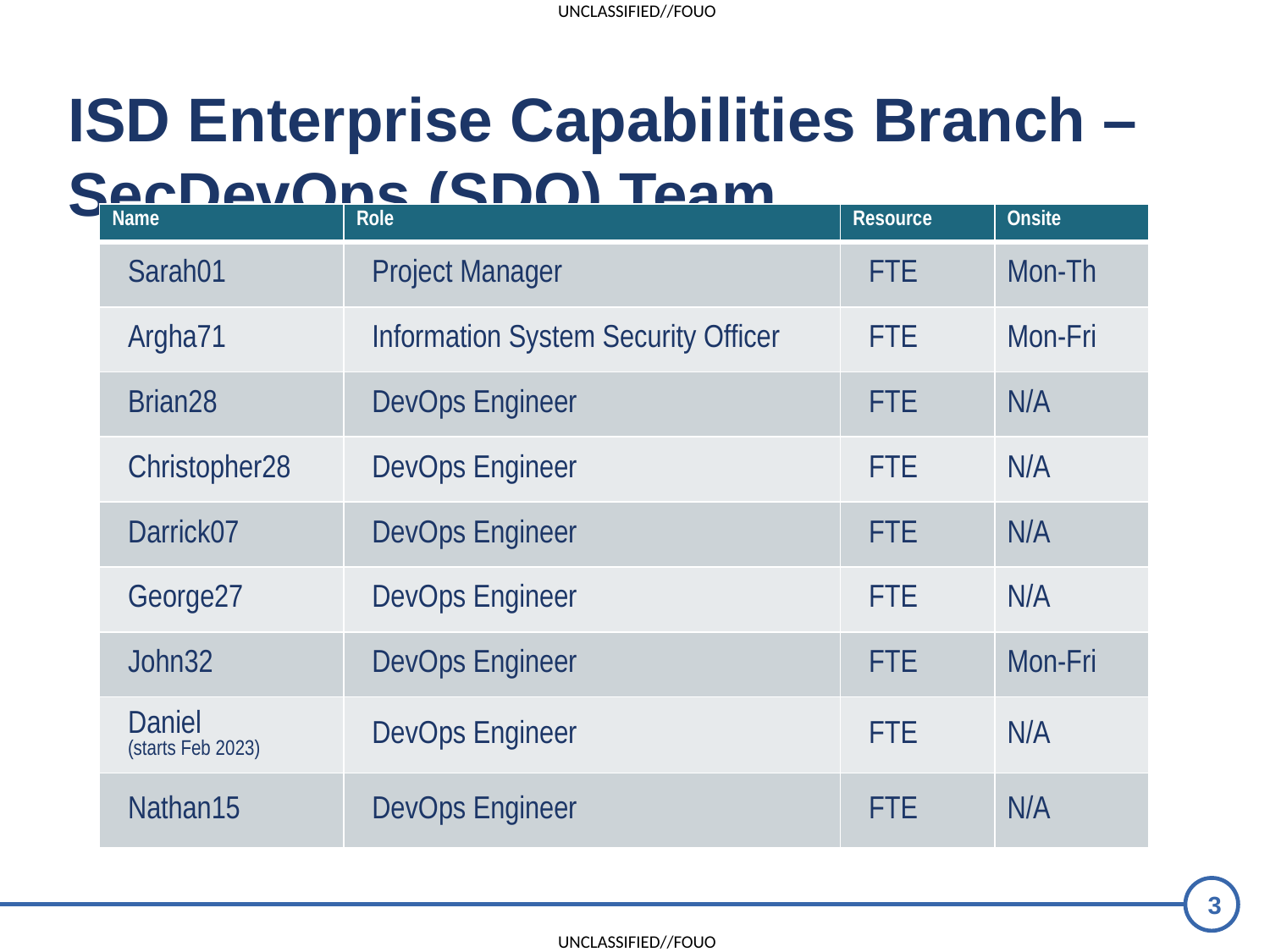

ISD Enterprise Capabilities Branch – SecDevOps (SDO) Team
| Name | Role | Resource | Onsite |
| --- | --- | --- | --- |
| Sarah01 | Project Manager | FTE | Mon-Th |
| Argha71 | Information System Security Officer | FTE | Mon-Fri |
| Brian28 | DevOps Engineer | FTE | N/A |
| Christopher28 | DevOps Engineer | FTE | N/A |
| Darrick07 | DevOps Engineer | FTE | N/A |
| George27 | DevOps Engineer | FTE | N/A |
| John32 | DevOps Engineer | FTE | Mon-Fri |
| Daniel (starts Feb 2023) | DevOps Engineer | FTE | N/A |
| Nathan15 | DevOps Engineer | FTE | N/A |
3